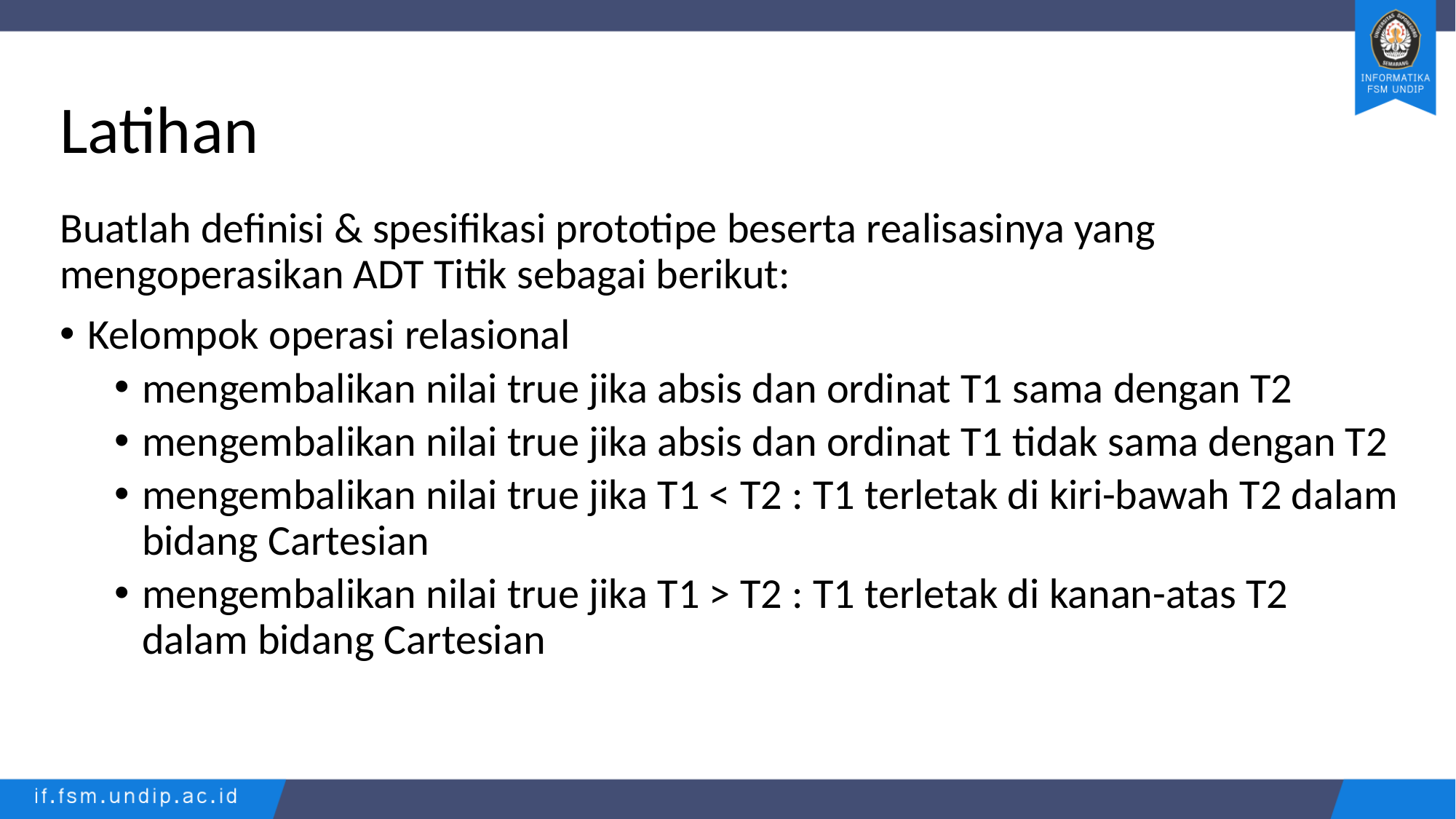

# Latihan
Buatlah definisi & spesifikasi prototipe beserta realisasinya yang mengoperasikan ADT Titik sebagai berikut:
Kelompok operasi relasional
mengembalikan nilai true jika absis dan ordinat T1 sama dengan T2
mengembalikan nilai true jika absis dan ordinat T1 tidak sama dengan T2
mengembalikan nilai true jika T1 < T2 : T1 terletak di kiri-bawah T2 dalam bidang Cartesian
mengembalikan nilai true jika T1 > T2 : T1 terletak di kanan-atas T2 dalam bidang Cartesian